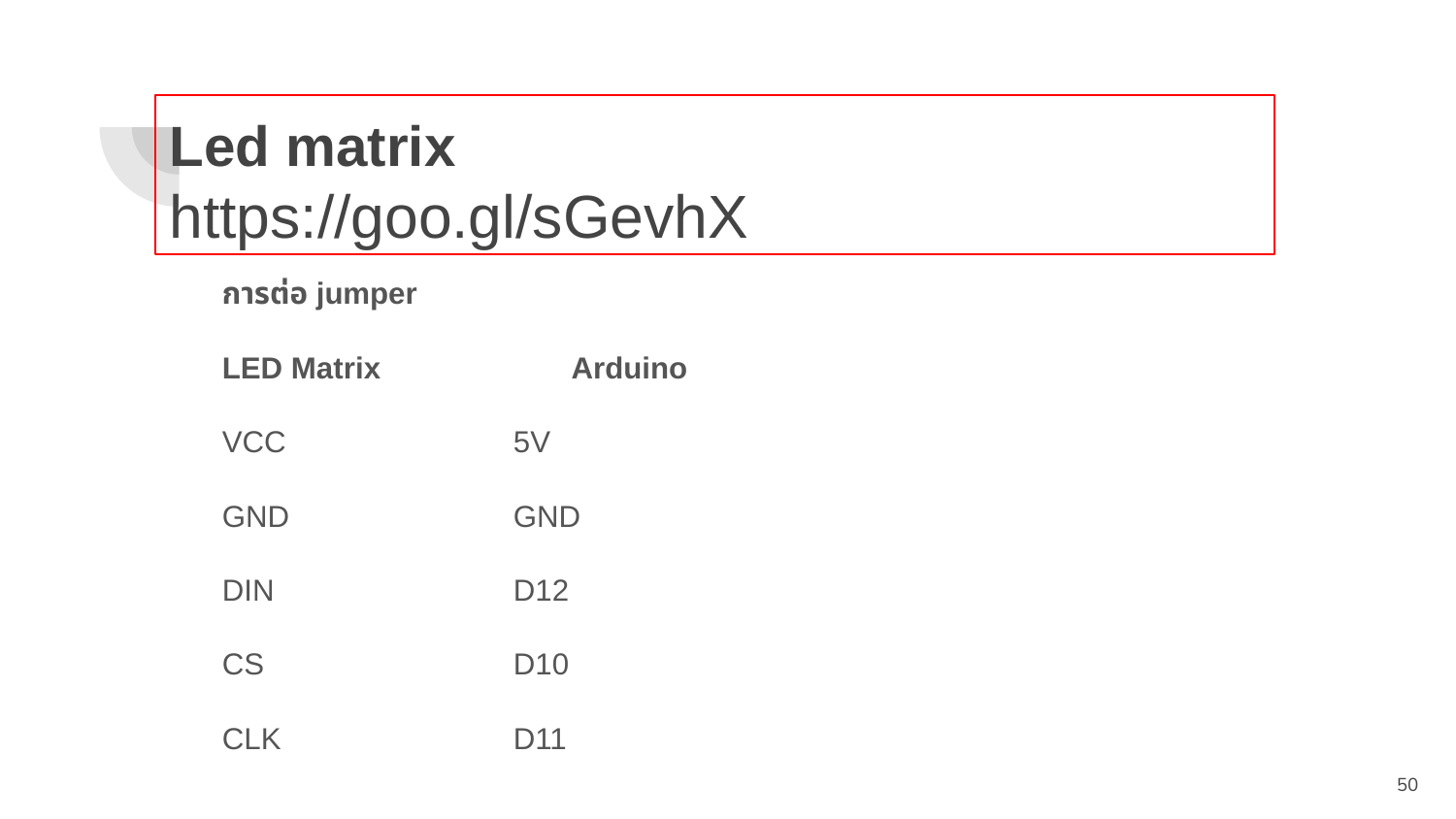

# Led matrix
https://goo.gl/sGevhX
การต่อ jumper
LED Matrix    	       Arduino
VCC                    	5V
GND                   	GND
DIN                     	D12
CS                      	D10
CLK                    	D11
50